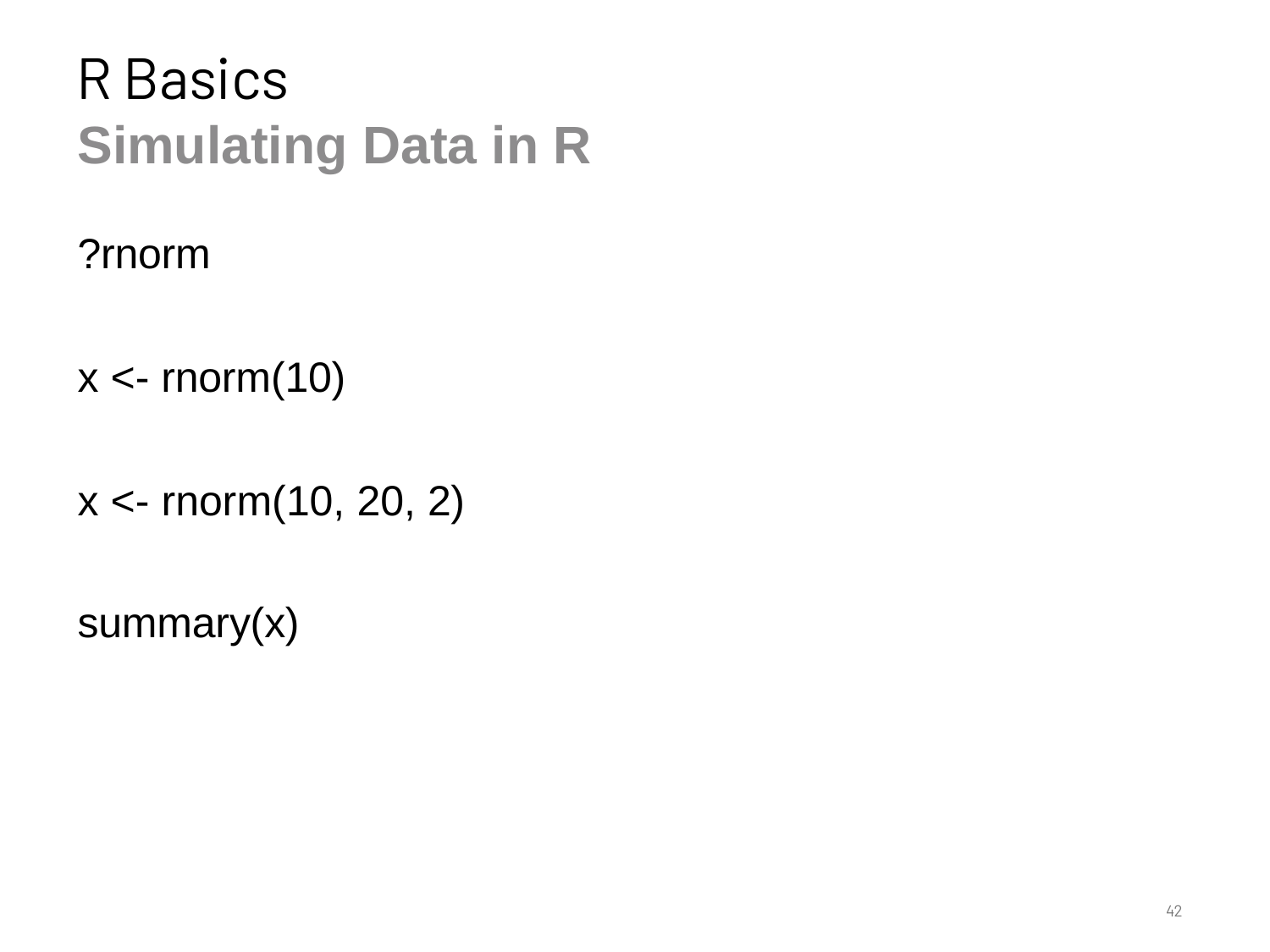

# R Basics
Simulating Data in R
?rnorm

x <- rnorm(10)
x <- rnorm(10, 20, 2) summary(x)
42